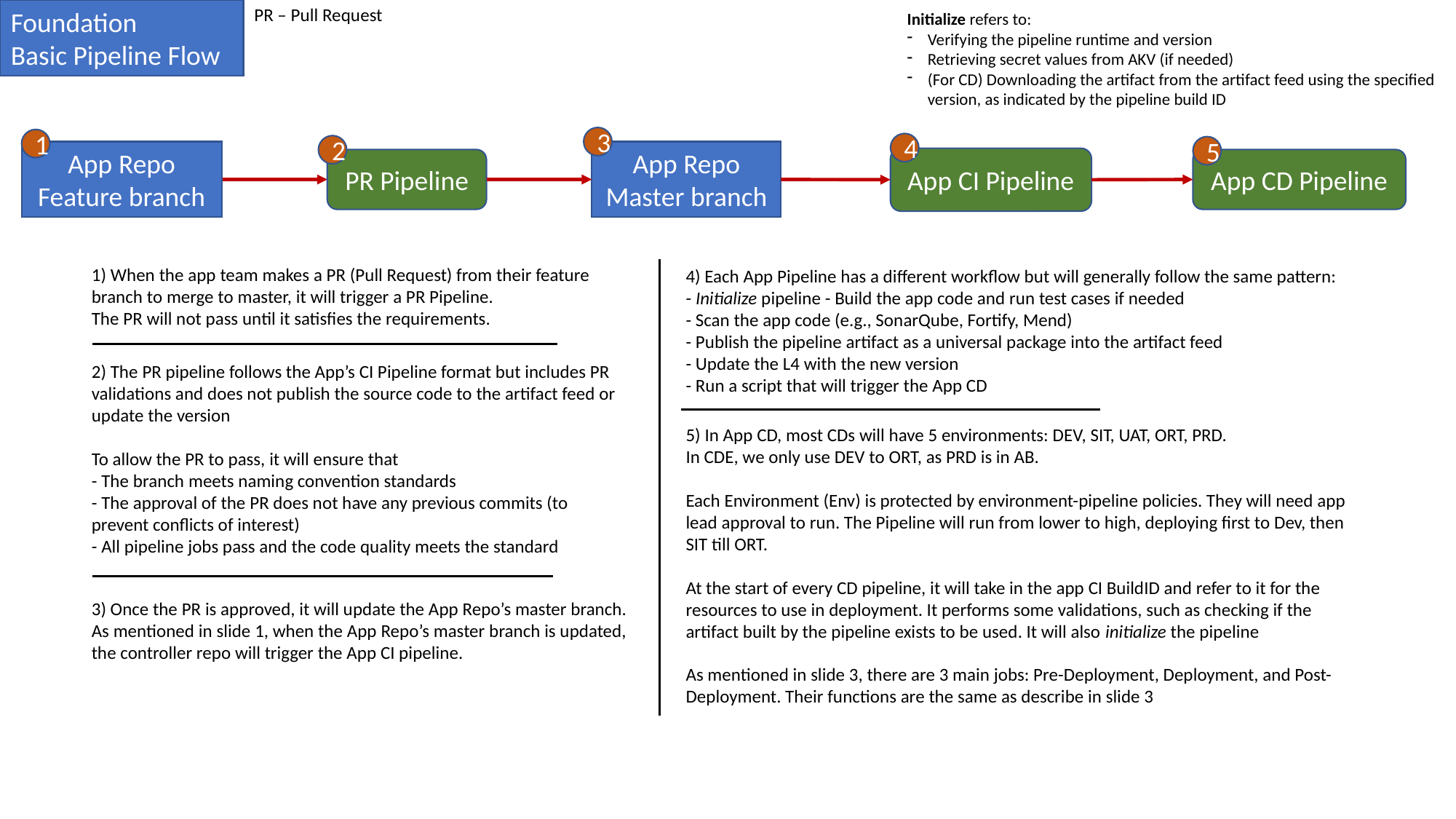

Foundation
Basic Pipeline Flow
PR – Pull Request
Initialize refers to:
Verifying the pipeline runtime and version
Retrieving secret values from AKV (if needed)
(For CD) Downloading the artifact from the artifact feed using the specified version, as indicated by the pipeline build ID
3
1
4
2
5
App Repo Feature branch
App Repo Master branch
App CI Pipeline
PR Pipeline
App CD Pipeline
1) When the app team makes a PR (Pull Request) from their feature branch to merge to master, it will trigger a PR Pipeline.
The PR will not pass until it satisfies the requirements.
4) Each App Pipeline has a different workflow but will generally follow the same pattern:
- Initialize pipeline - Build the app code and run test cases if needed
- Scan the app code (e.g., SonarQube, Fortify, Mend)
- Publish the pipeline artifact as a universal package into the artifact feed
- Update the L4 with the new version
- Run a script that will trigger the App CD
2) The PR pipeline follows the App’s CI Pipeline format but includes PR validations and does not publish the source code to the artifact feed or update the version
To allow the PR to pass, it will ensure that
- The branch meets naming convention standards
- The approval of the PR does not have any previous commits (to prevent conflicts of interest)
- All pipeline jobs pass and the code quality meets the standard
5) In App CD, most CDs will have 5 environments: DEV, SIT, UAT, ORT, PRD.
In CDE, we only use DEV to ORT, as PRD is in AB.

Each Environment (Env) is protected by environment-pipeline policies. They will need app lead approval to run. The Pipeline will run from lower to high, deploying first to Dev, then SIT till ORT.
At the start of every CD pipeline, it will take in the app CI BuildID and refer to it for the resources to use in deployment. It performs some validations, such as checking if the artifact built by the pipeline exists to be used. It will also initialize the pipeline

As mentioned in slide 3, there are 3 main jobs: Pre-Deployment, Deployment, and Post-Deployment. Their functions are the same as describe in slide 3
3) Once the PR is approved, it will update the App Repo’s master branch.
As mentioned in slide 1, when the App Repo’s master branch is updated, the controller repo will trigger the App CI pipeline.